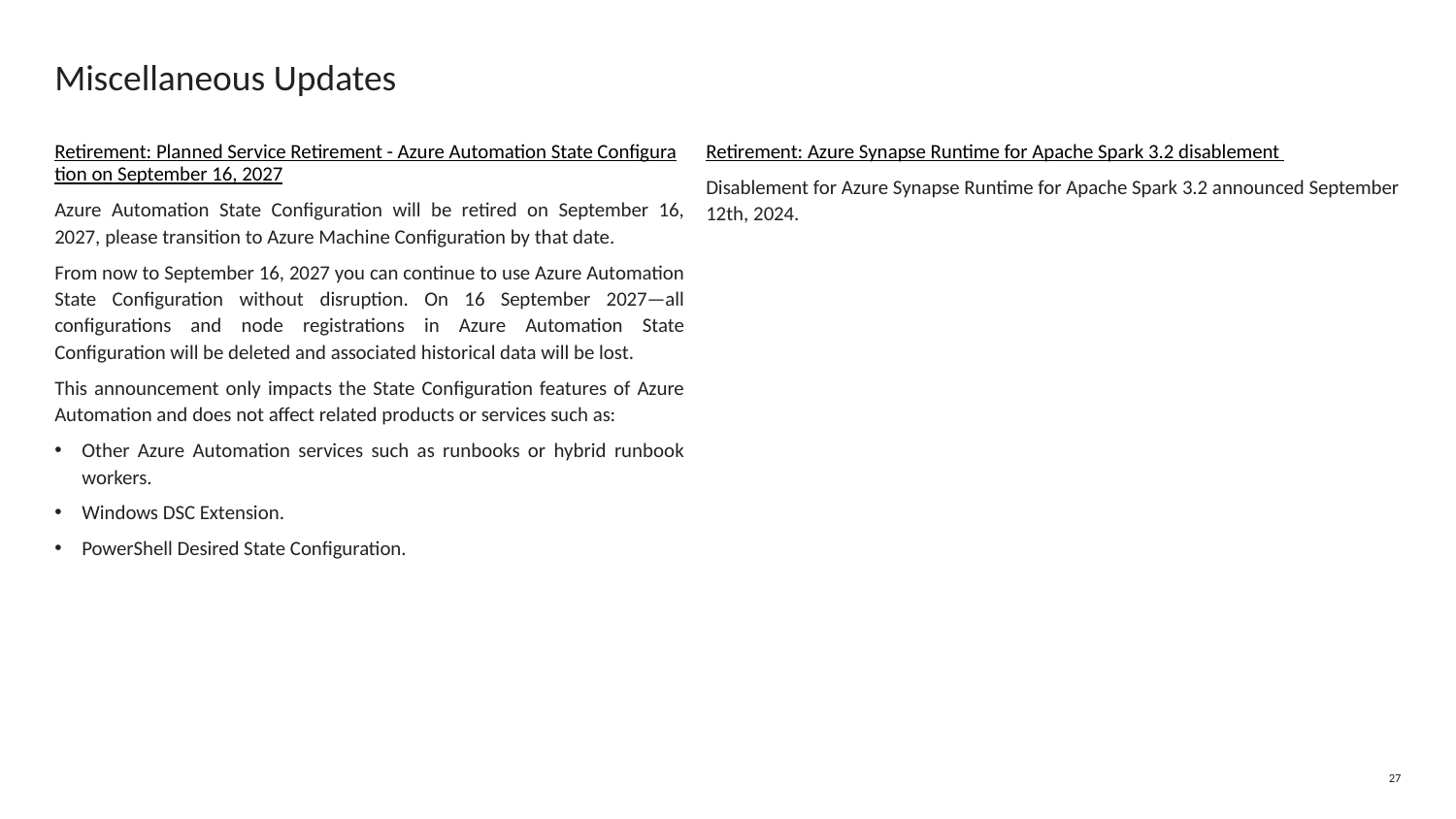

# Miscellaneous Updates
Retirement: Planned Service Retirement - Azure Automation State Configuration on September 16, 2027
Azure Automation State Configuration will be retired on September 16, 2027, please transition to Azure Machine Configuration by that date.
From now to September 16, 2027 you can continue to use Azure Automation State Configuration without disruption. On 16 September 2027—all configurations and node registrations in Azure Automation State Configuration will be deleted and associated historical data will be lost.
This announcement only impacts the State Configuration features of Azure Automation and does not affect related products or services such as:
Other Azure Automation services such as runbooks or hybrid runbook workers.
Windows DSC Extension.
PowerShell Desired State Configuration.
Retirement: Azure Synapse Runtime for Apache Spark 3.2 disablement
Disablement for Azure Synapse Runtime for Apache Spark 3.2 announced September 12th, 2024.